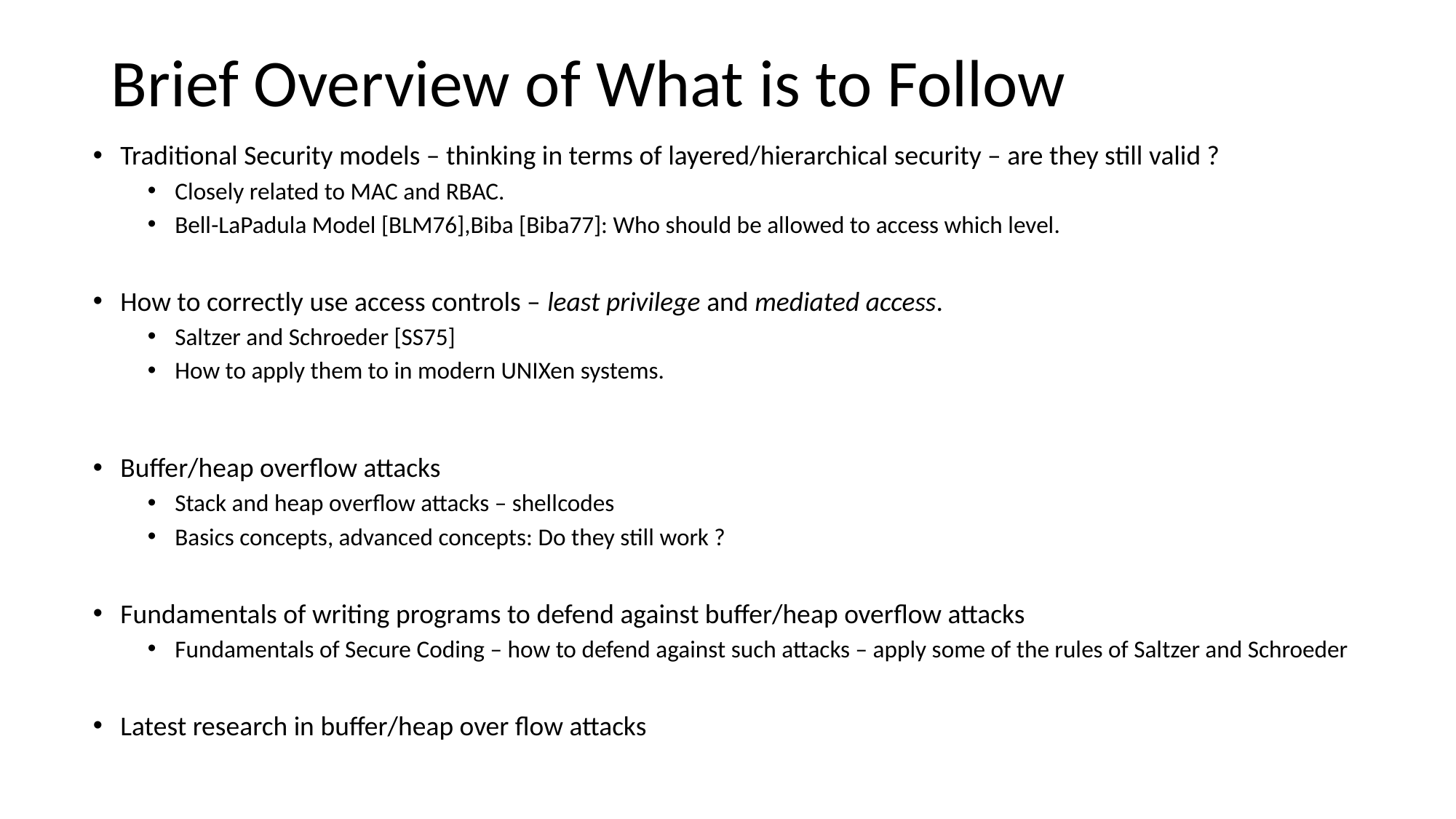

# Brief Overview of What is to Follow
Traditional Security models – thinking in terms of layered/hierarchical security – are they still valid ?
Closely related to MAC and RBAC.
Bell-LaPadula Model [BLM76],Biba [Biba77]: Who should be allowed to access which level.

How to correctly use access controls – least privilege and mediated access.
Saltzer and Schroeder [SS75]
How to apply them to in modern UNIXen systems.

Buffer/heap overflow attacks
Stack and heap overflow attacks – shellcodes
Basics concepts, advanced concepts: Do they still work ?

Fundamentals of writing programs to defend against buffer/heap overflow attacks
Fundamentals of Secure Coding – how to defend against such attacks – apply some of the rules of Saltzer and Schroeder

Latest research in buffer/heap over flow attacks